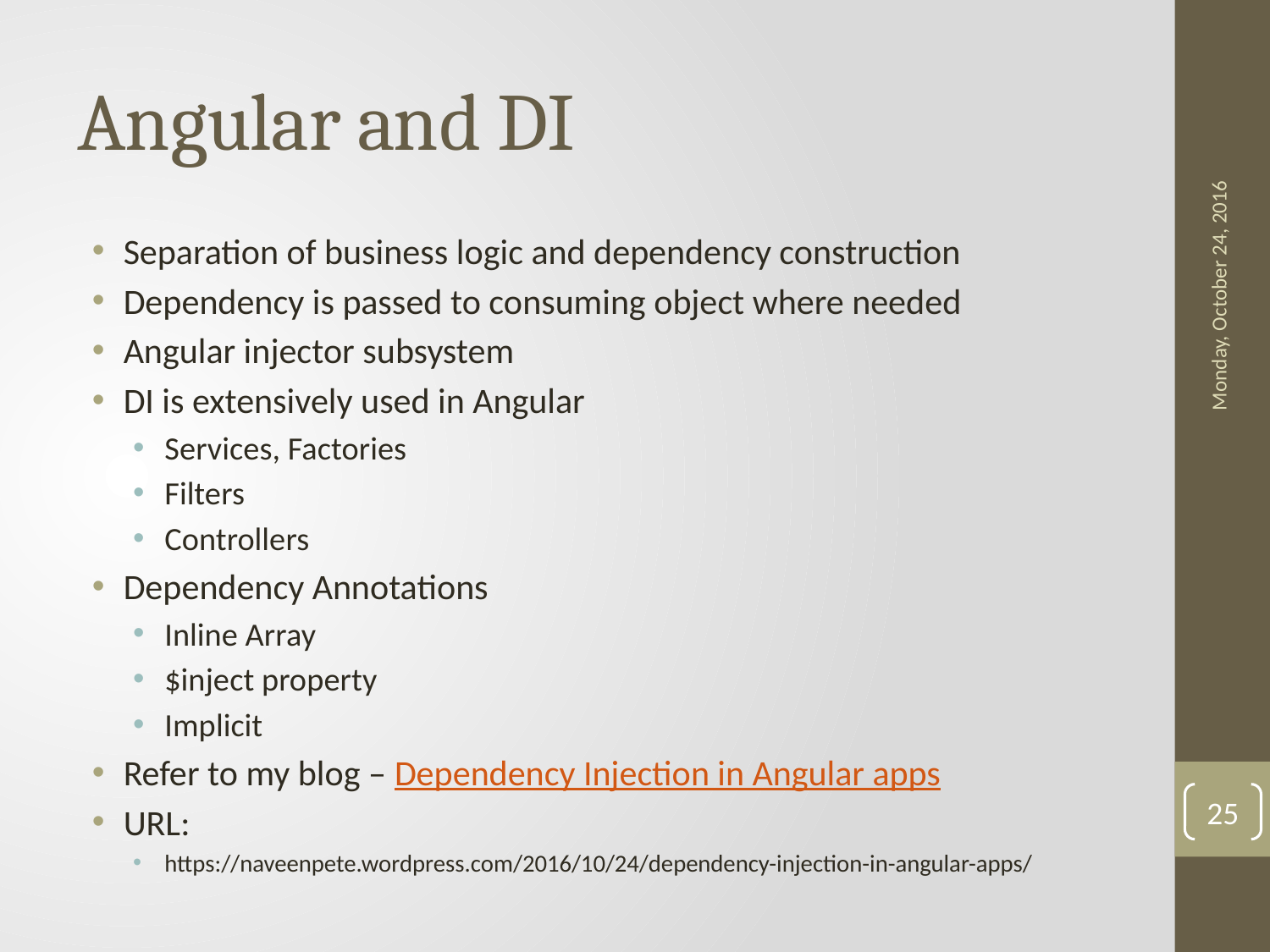

# Angular and DI
Separation of business logic and dependency construction
Dependency is passed to consuming object where needed
Angular injector subsystem
DI is extensively used in Angular
Services, Factories
Filters
Controllers
Dependency Annotations
Inline Array
$inject property
Implicit
Refer to my blog – Dependency Injection in Angular apps
URL:
https://naveenpete.wordpress.com/2016/10/24/dependency-injection-in-angular-apps/

Monday, October 24, 2016

25